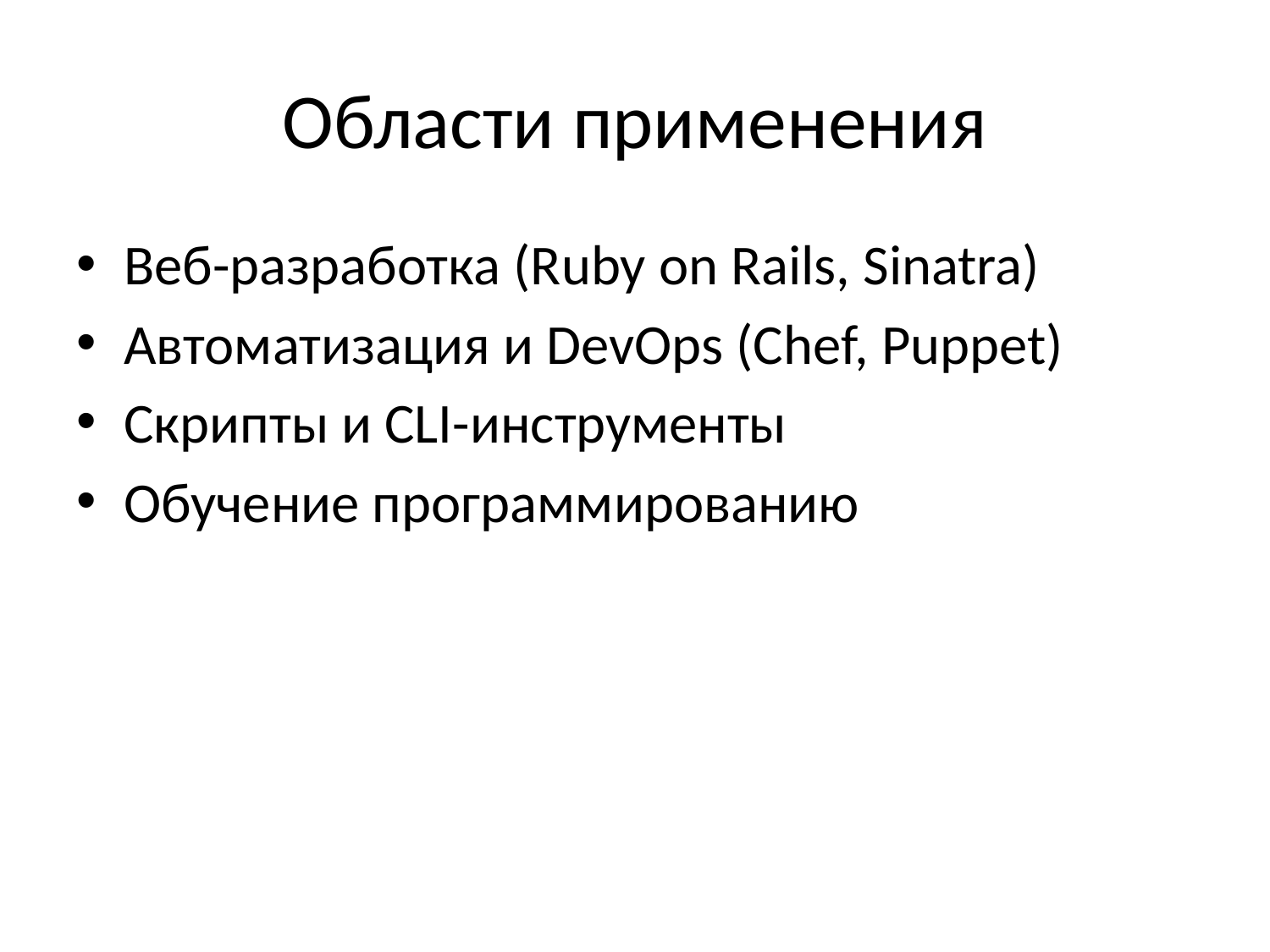

# Области применения
Веб-разработка (Ruby on Rails, Sinatra)
Автоматизация и DevOps (Chef, Puppet)
Скрипты и CLI-инструменты
Обучение программированию